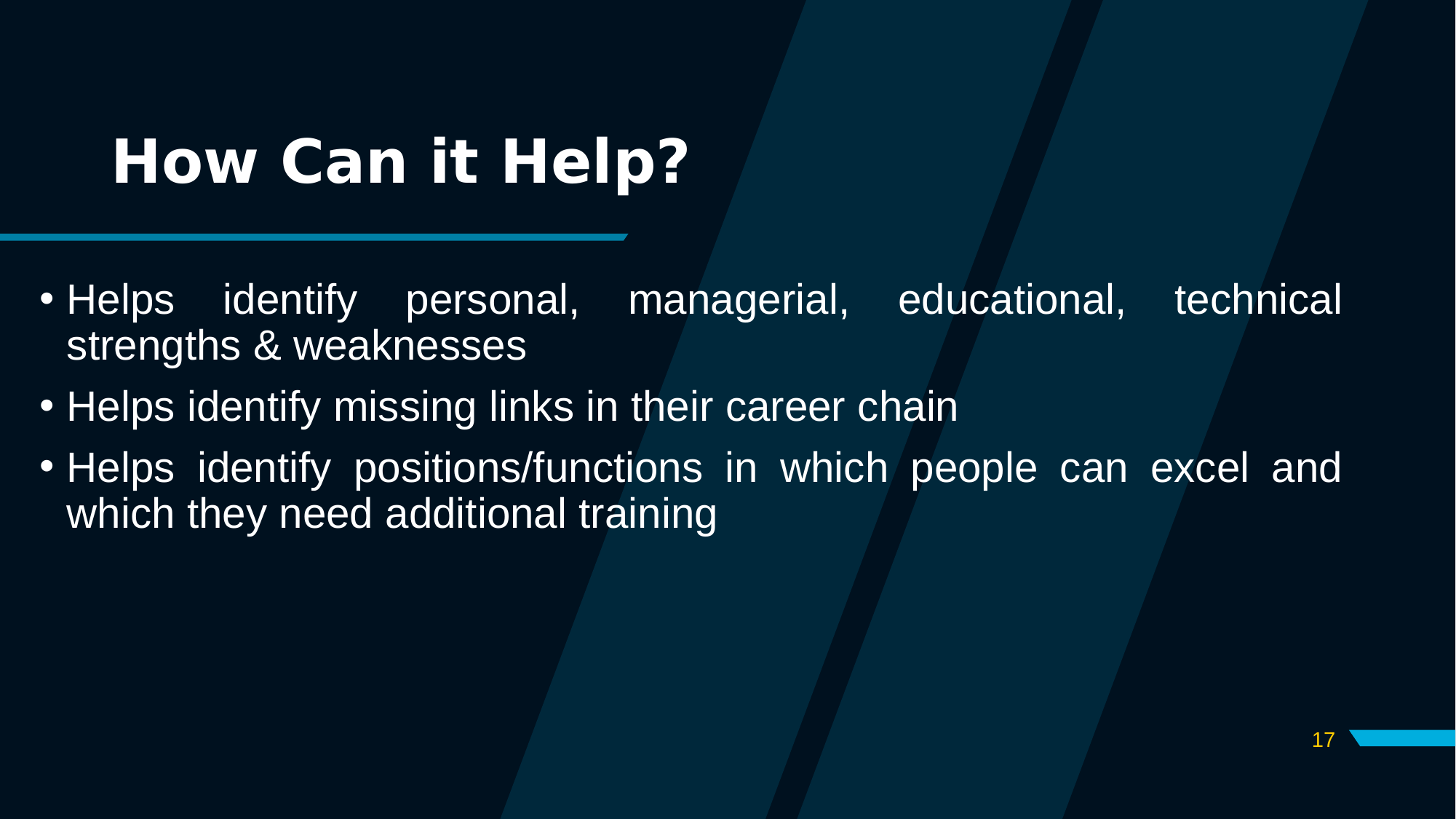

# How Can it Help?
Helps identify personal, managerial, educational, technical strengths & weaknesses
Helps identify missing links in their career chain
Helps identify positions/functions in which people can excel and which they need additional training
17